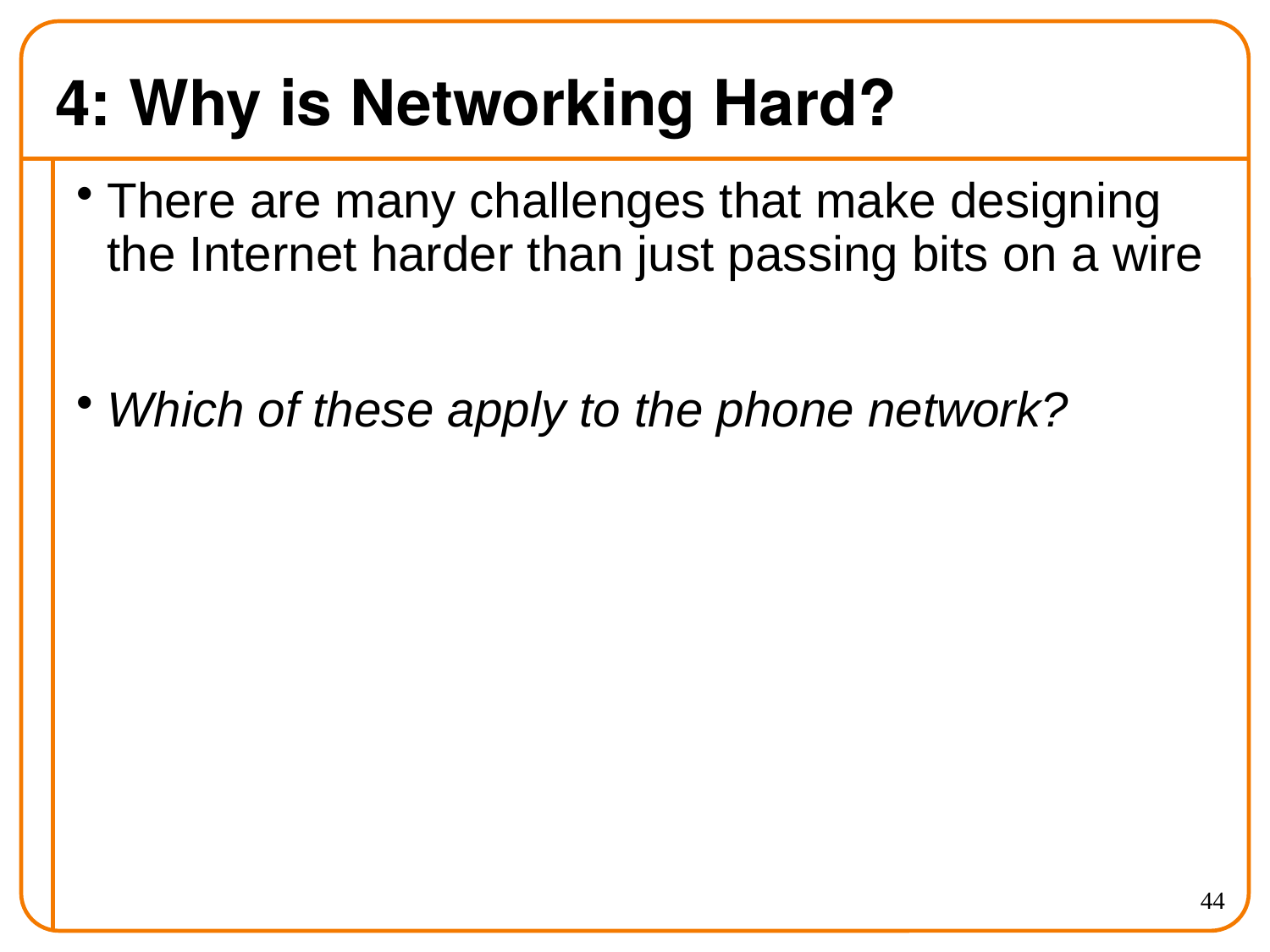

# 4: Why is Networking Hard?
There are many challenges that make designing the Internet harder than just passing bits on a wire

Which of these apply to the phone network?
44